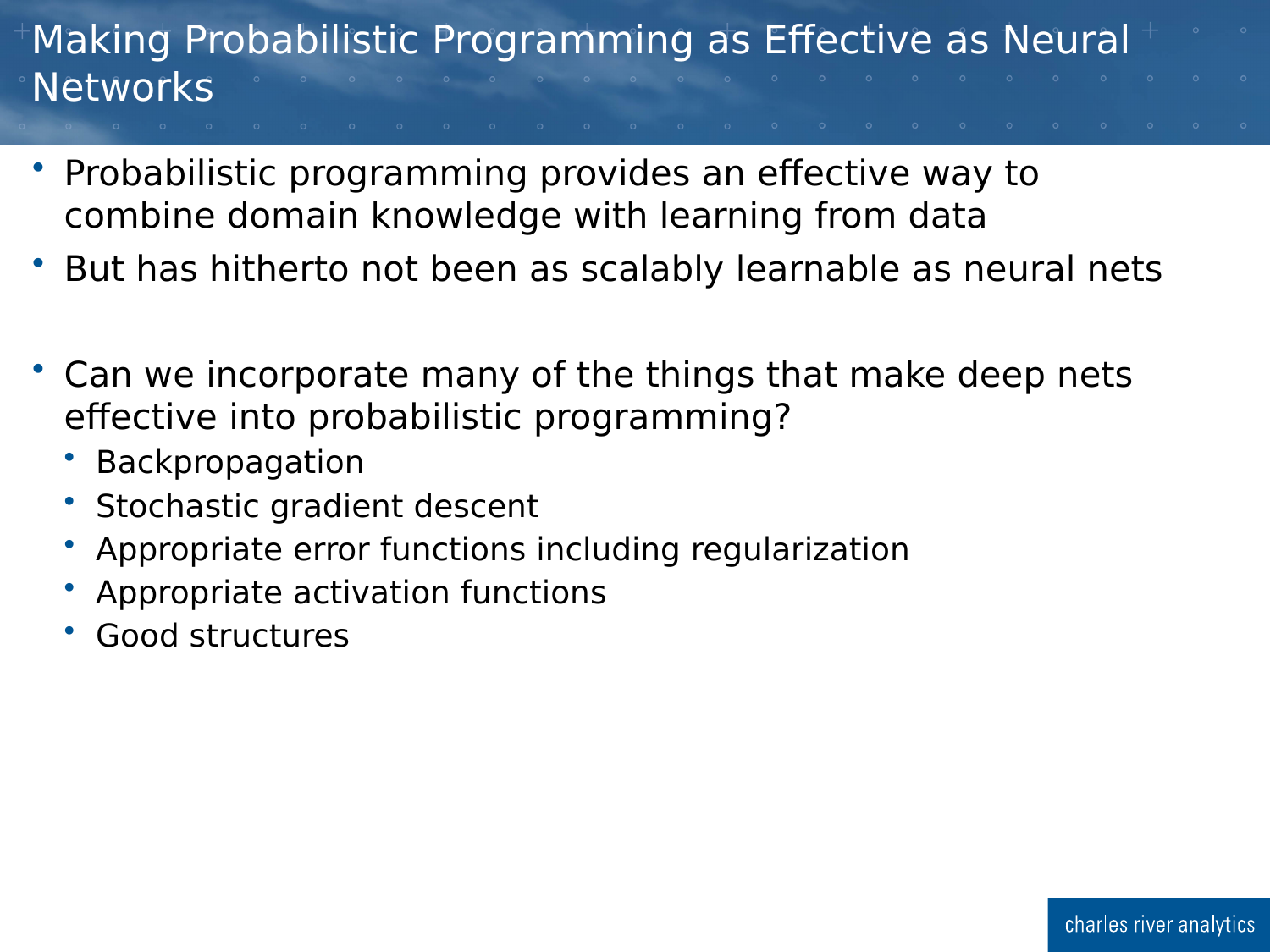

# Making Probabilistic Programming as Effective as Neural Networks
Probabilistic programming provides an effective way to combine domain knowledge with learning from data
But has hitherto not been as scalably learnable as neural nets

Can we incorporate many of the things that make deep nets effective into probabilistic programming?
Backpropagation
Stochastic gradient descent
Appropriate error functions including regularization
Appropriate activation functions
Good structures